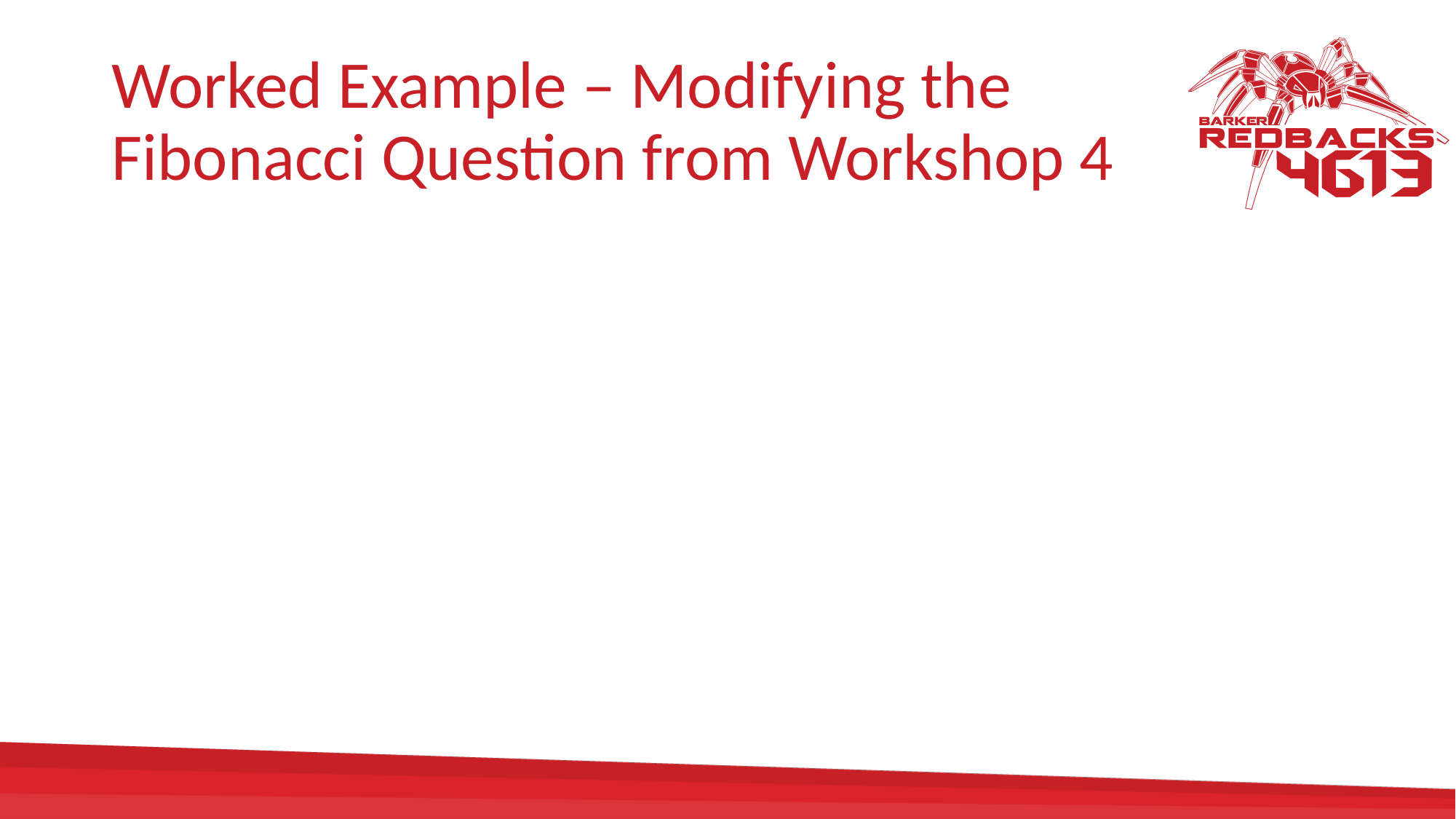

# Worked Example – Modifying the Fibonacci Question from Workshop 4